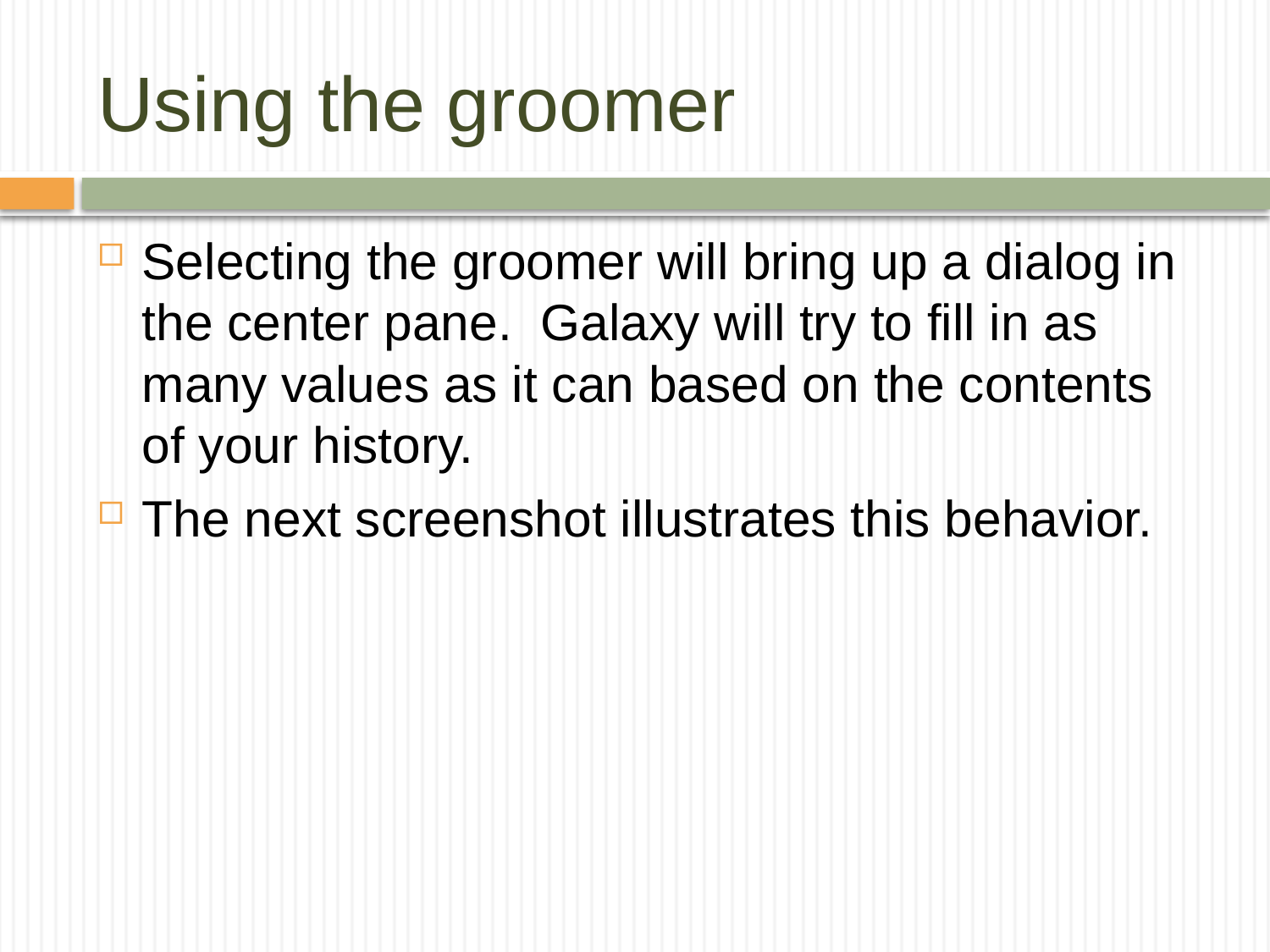

# Using the groomer
Selecting the groomer will bring up a dialog in the center pane.  Galaxy will try to fill in as many values as it can based on the contents of your history.
The next screenshot illustrates this behavior.